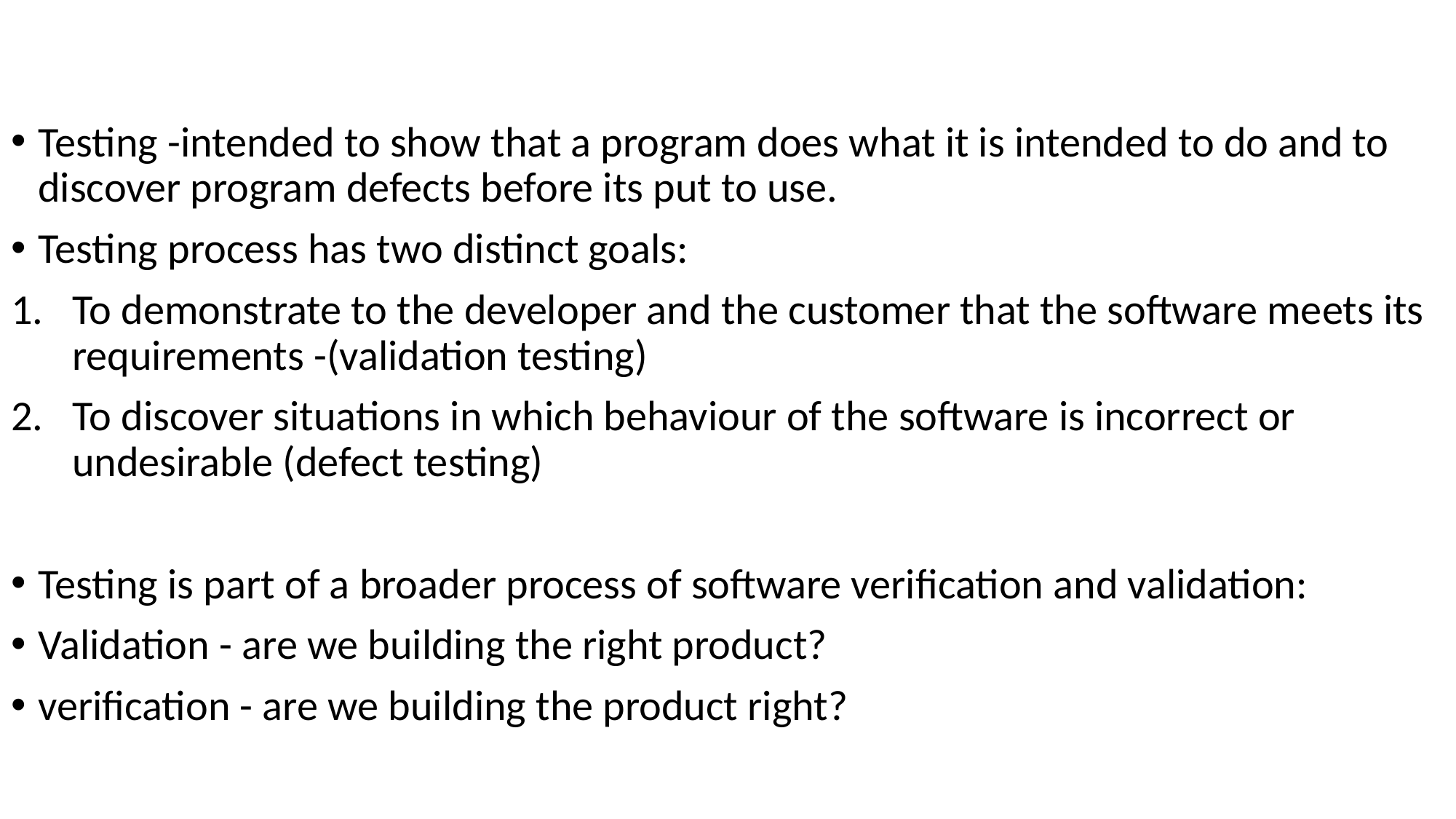

#
Testing -intended to show that a program does what it is intended to do and to discover program defects before its put to use.
Testing process has two distinct goals:
To demonstrate to the developer and the customer that the software meets its requirements -(validation testing)
To discover situations in which behaviour of the software is incorrect or undesirable (defect testing)

Testing is part of a broader process of software verification and validation:
Validation - are we building the right product?
verification - are we building the product right?